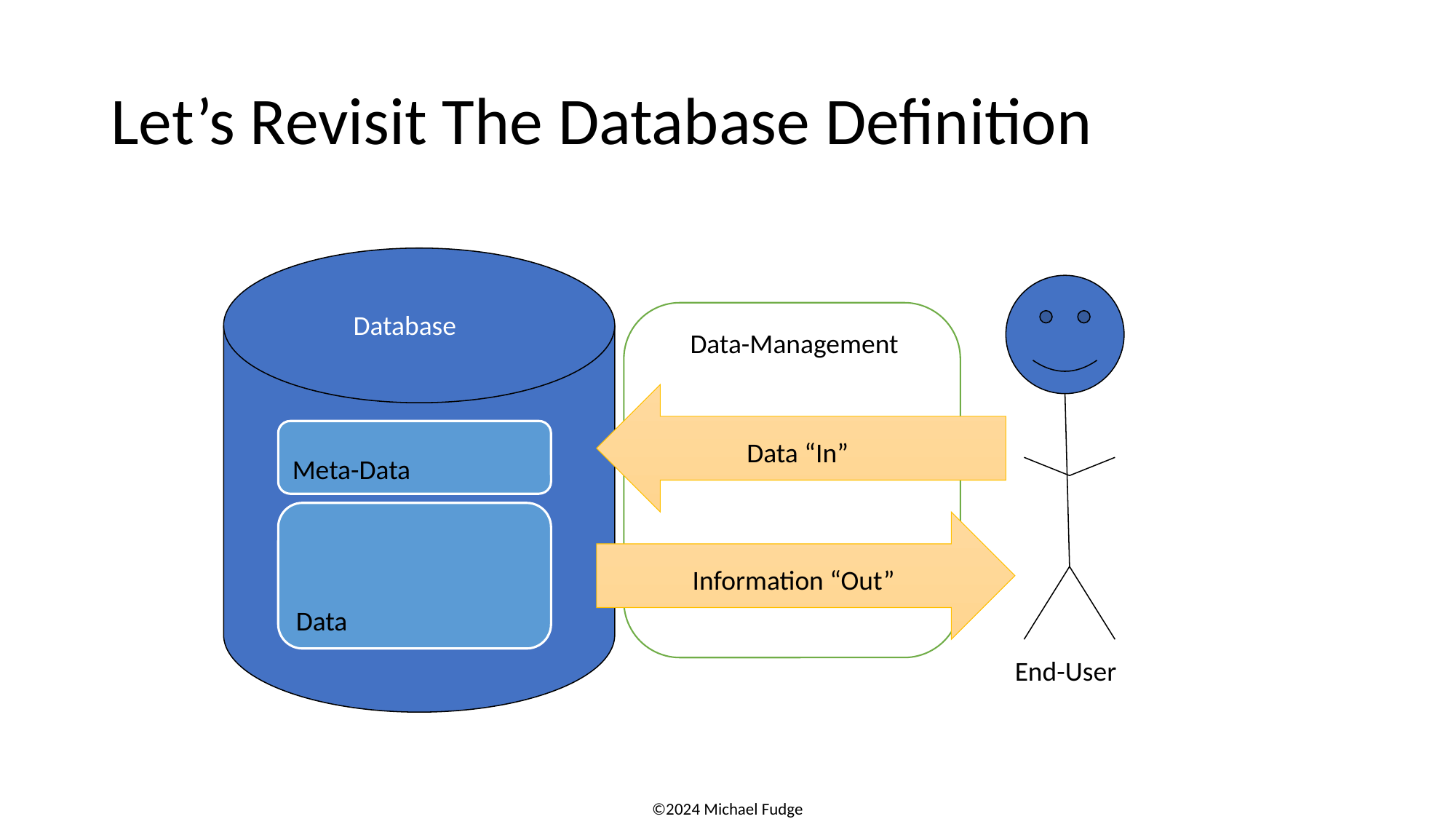

# Let’s Revisit The Database Definition

Database
Meta-Data
Data

Data-Management

Data “In”

Information “Out”
End-User